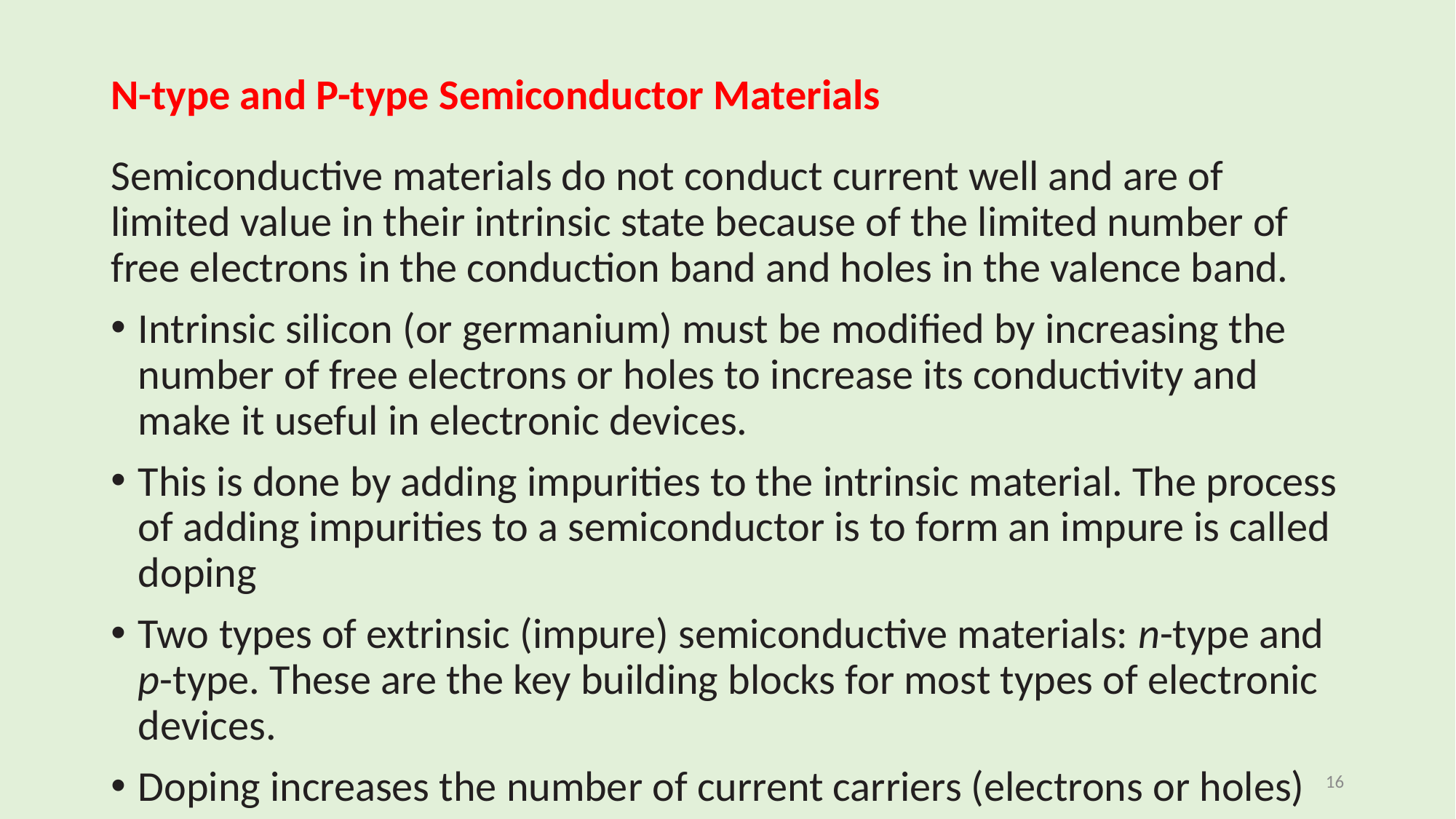

# N-type and P-type Semiconductor Materials
Semiconductive materials do not conduct current well and are of limited value in their intrinsic state because of the limited number of free electrons in the conduction band and holes in the valence band.
Intrinsic silicon (or germanium) must be modified by increasing the number of free electrons or holes to increase its conductivity and make it useful in electronic devices.
This is done by adding impurities to the intrinsic material. The process of adding impurities to a semiconductor is to form an impure is called doping
Two types of extrinsic (impure) semiconductive materials: n-type and p-type. These are the key building blocks for most types of electronic devices.
Doping increases the number of current carriers (electrons or holes)

16